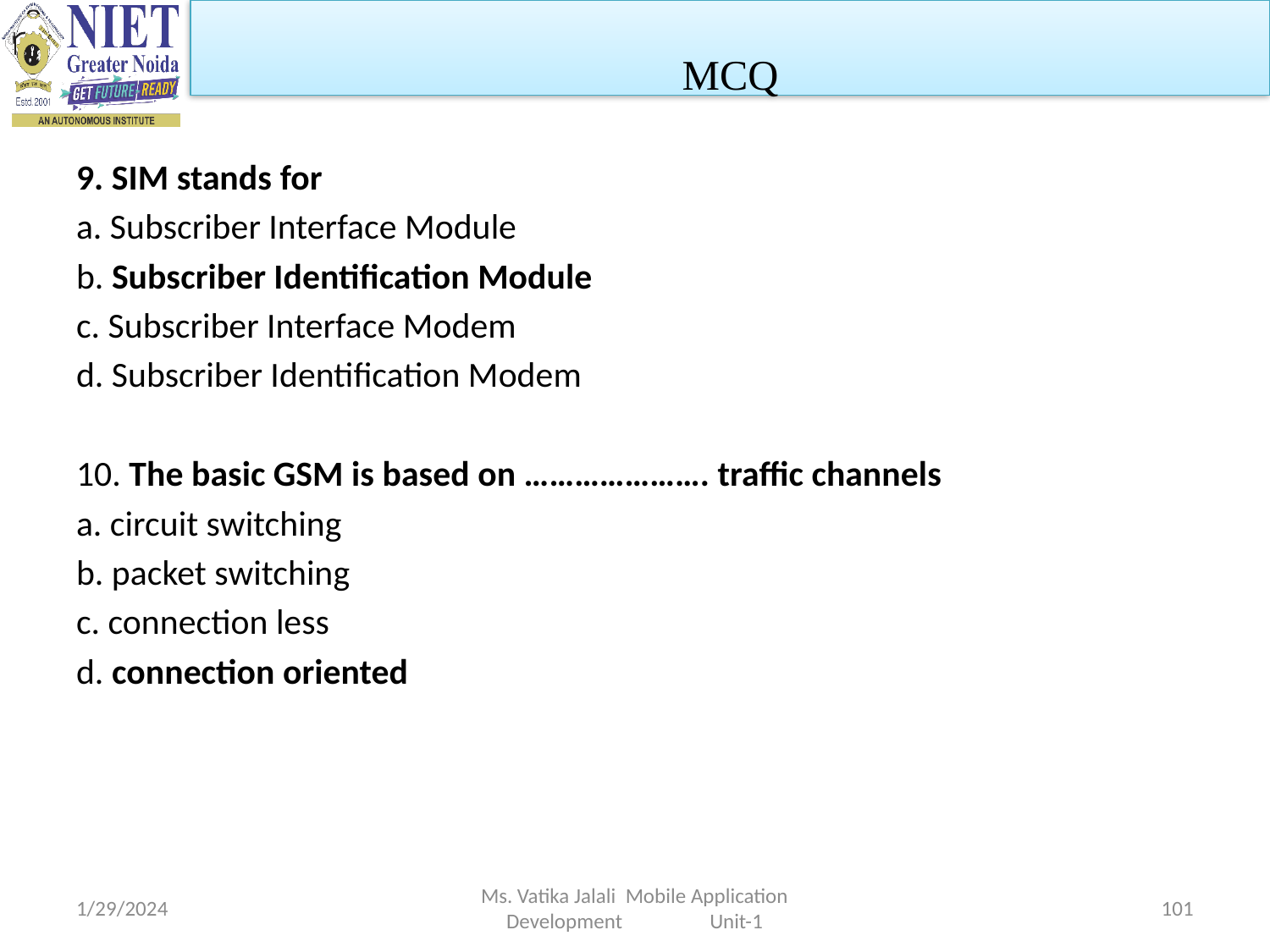

MCQ
9. SIM stands for
a. Subscriber Interface Module
b. Subscriber Identification Module
c. Subscriber Interface Modem
d. Subscriber Identification Modem

10. The basic GSM is based on …………………. traffic channels
a. circuit switching
b. packet switching
c. connection less
d. connection oriented

1/29/2024
Ms. Vatika Jalali  Mobile Application Development                  Unit-1
101